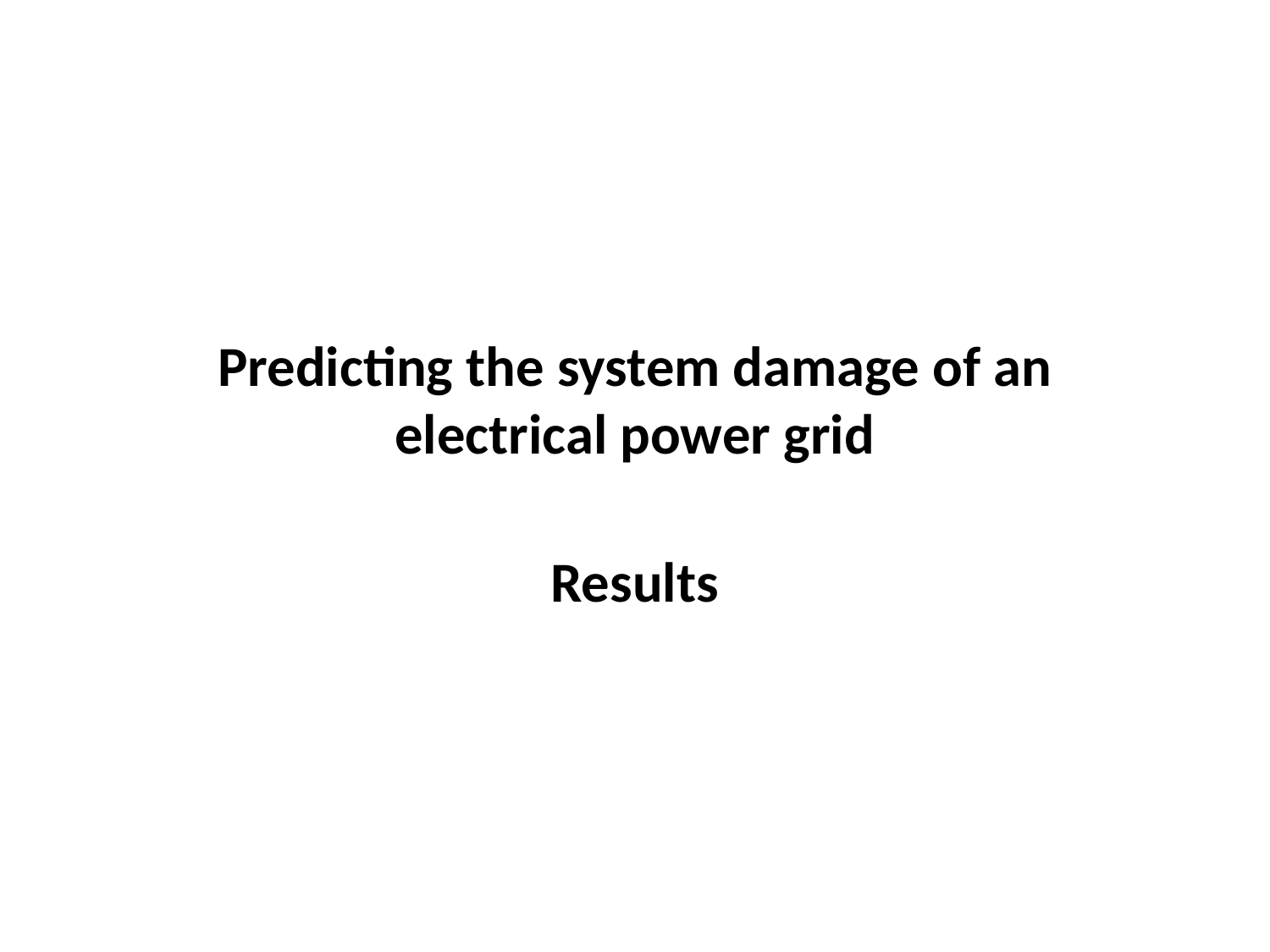

Predicting the system damage of an electrical power grid
Results